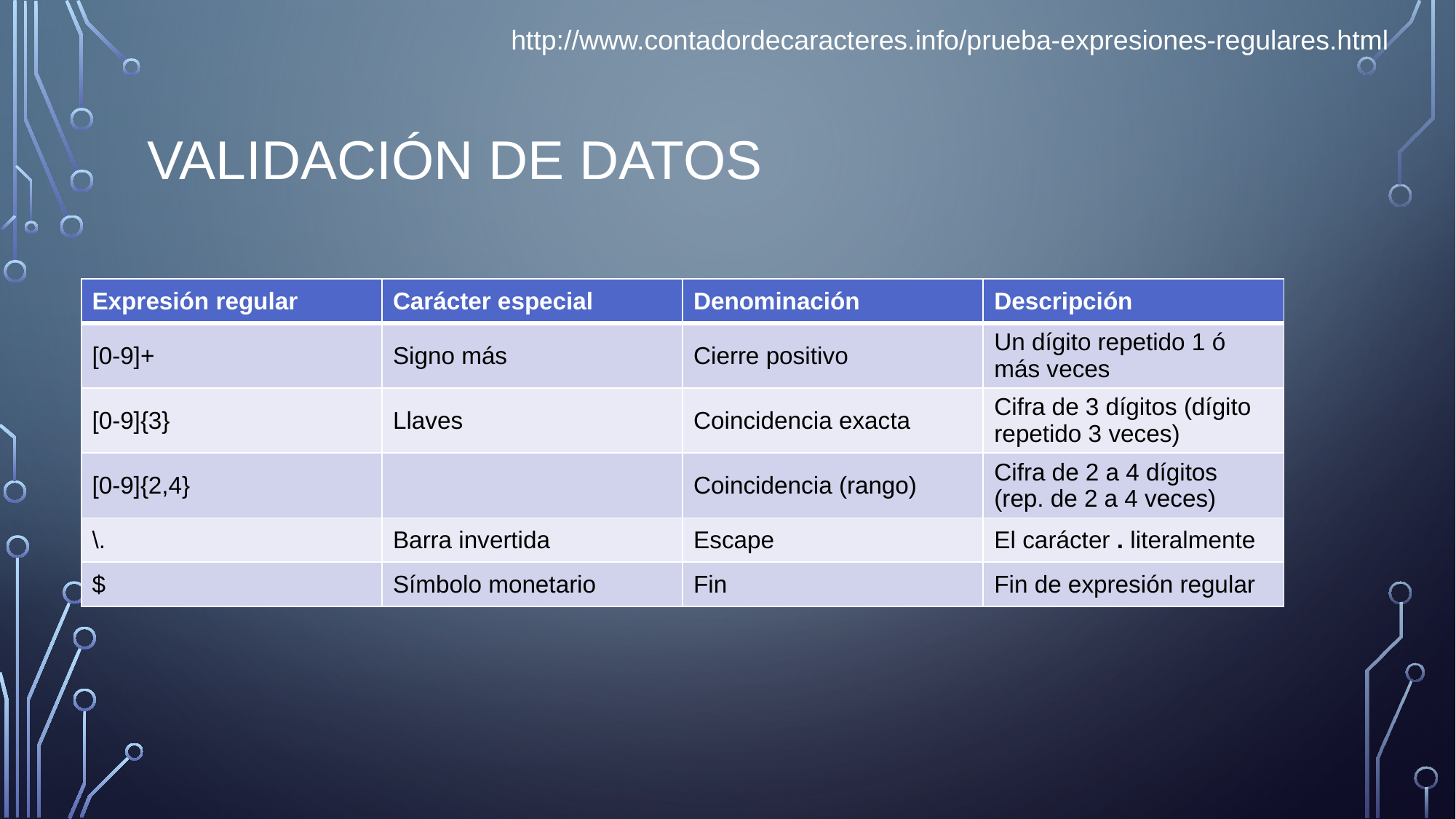

http://www.contadordecaracteres.info/prueba-expresiones-regulares.html
# Validación de datos
| Expresión regular | Carácter especial | Denominación | Descripción |
| --- | --- | --- | --- |
| [0-9]+ | Signo más | Cierre positivo | Un dígito repetido 1 ó más veces |
| [0-9]{3} | Llaves | Coincidencia exacta | Cifra de 3 dígitos (dígito repetido 3 veces) |
| [0-9]{2,4} |  | Coincidencia (rango) | Cifra de 2 a 4 dígitos (rep. de 2 a 4 veces) |
| \. | Barra invertida | Escape | El carácter . literalmente |
| $ | Símbolo monetario | Fin | Fin de expresión regular |